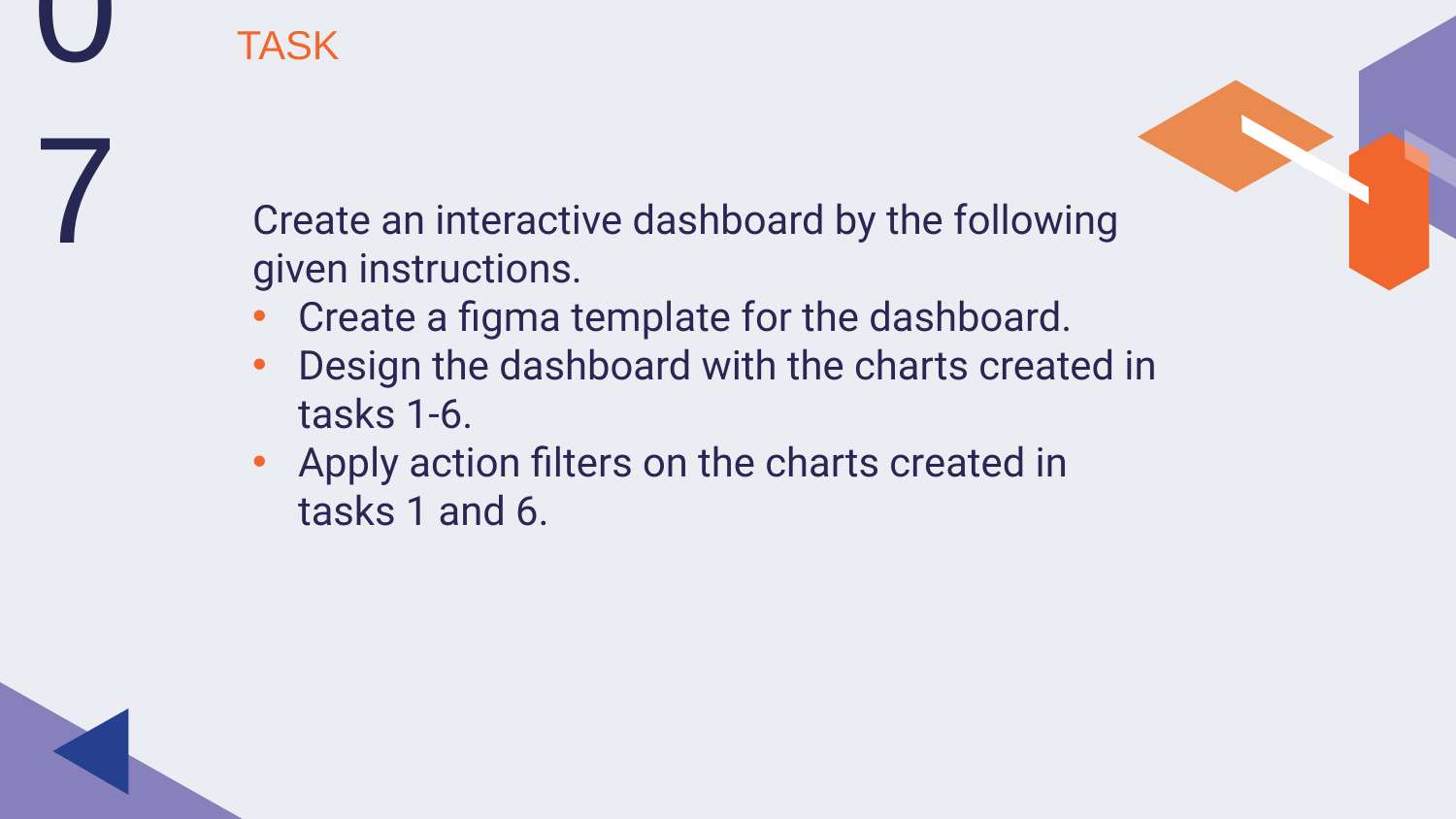

# 07
TASK
Create an interactive dashboard by the following given instructions.
Create a figma template for the dashboard.
Design the dashboard with the charts created in tasks 1-6.
Apply action filters on the charts created in tasks 1 and 6.